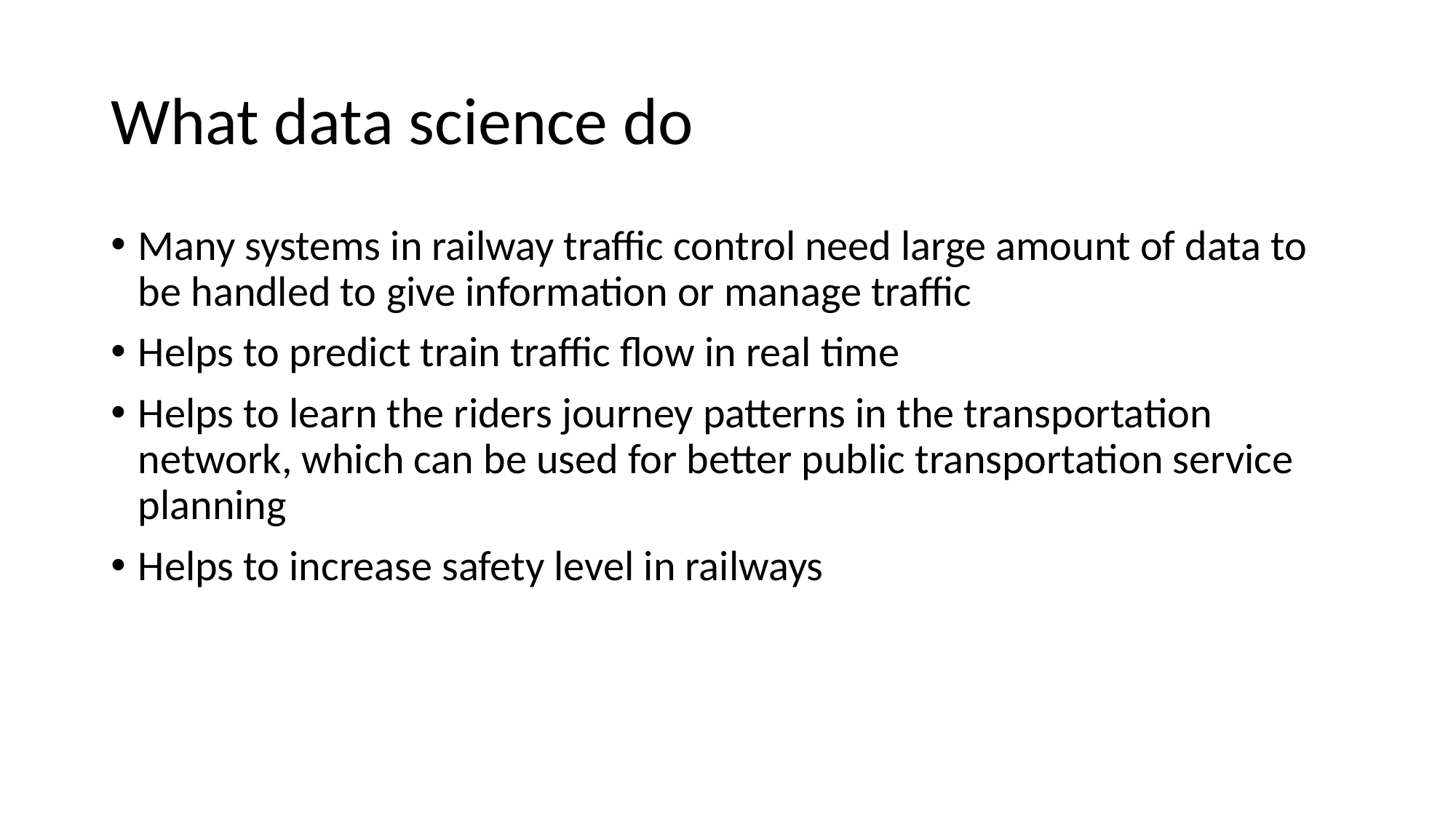

# What data science do
Many systems in railway traffic control need large amount of data to be handled to give information or manage traffic
Helps to predict train traffic flow in real time
Helps to learn the riders journey patterns in the transportation network, which can be used for better public transportation service planning
Helps to increase safety level in railways